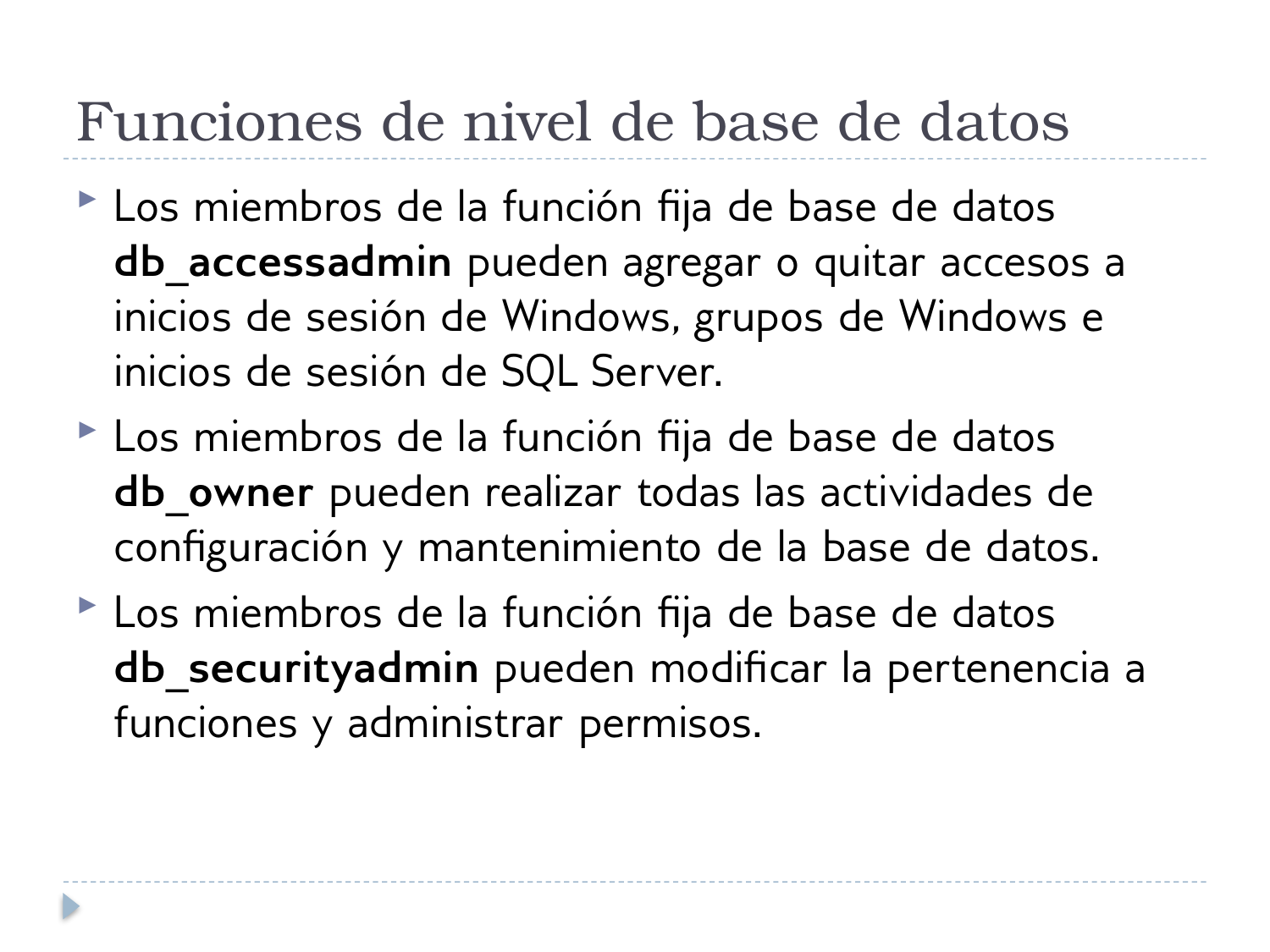

# Funciones de nivel de base de datos
Los miembros de la función fija de base de datos db_accessadmin pueden agregar o quitar accesos a inicios de sesión de Windows, grupos de Windows e inicios de sesión de SQL Server.
Los miembros de la función fija de base de datos db_owner pueden realizar todas las actividades de configuración y mantenimiento de la base de datos.
Los miembros de la función fija de base de datos db_securityadmin pueden modificar la pertenencia a funciones y administrar permisos.